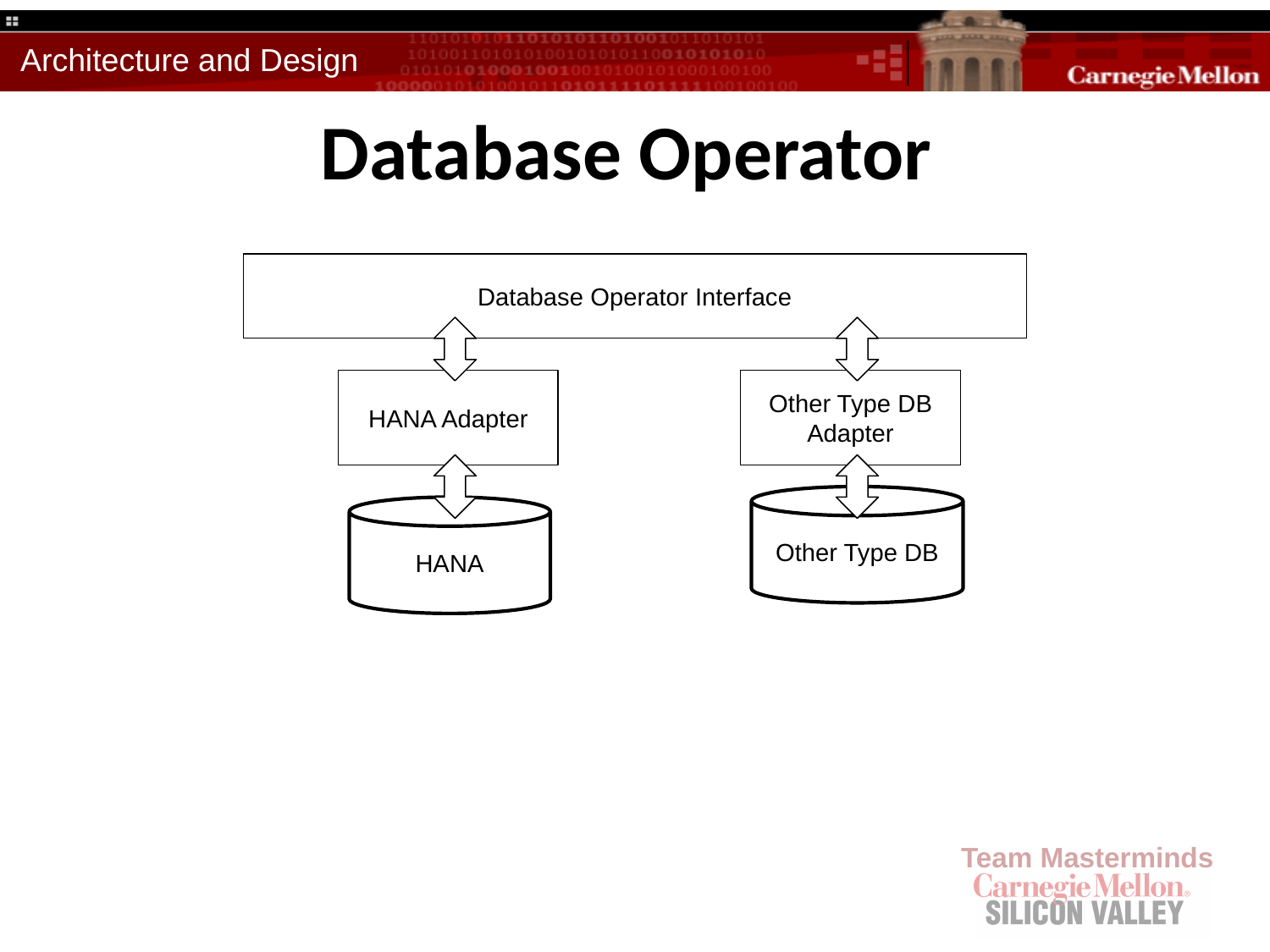

# Database Operator
Database Operator Interface

HANA Adapter
Other Type DB Adapter

Other Type DB
HANA